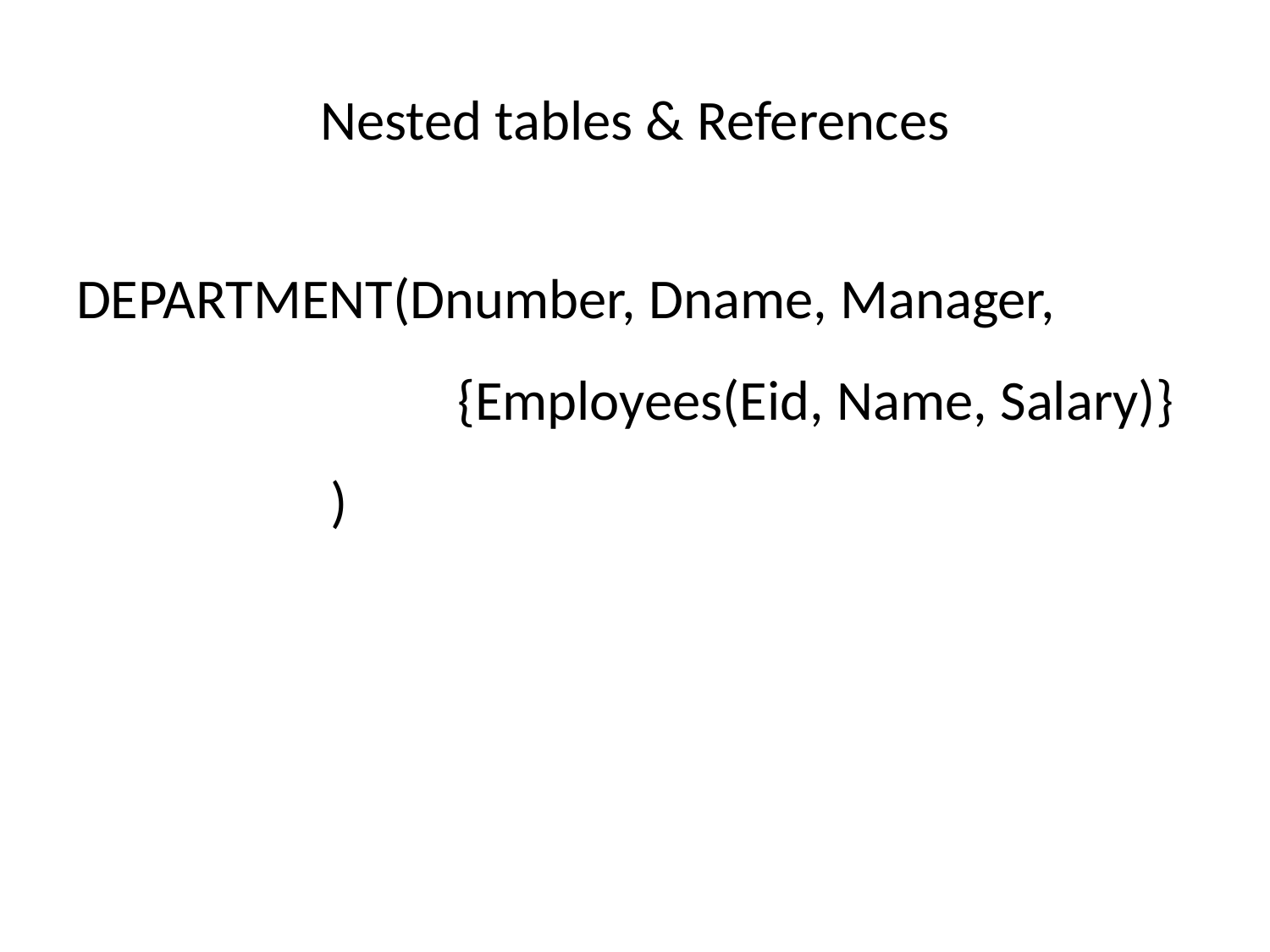

# Nested tables & References
DEPARTMENT(Dnumber, Dname, Manager, 				{Employees(Eid, Name, Salary)}
		)